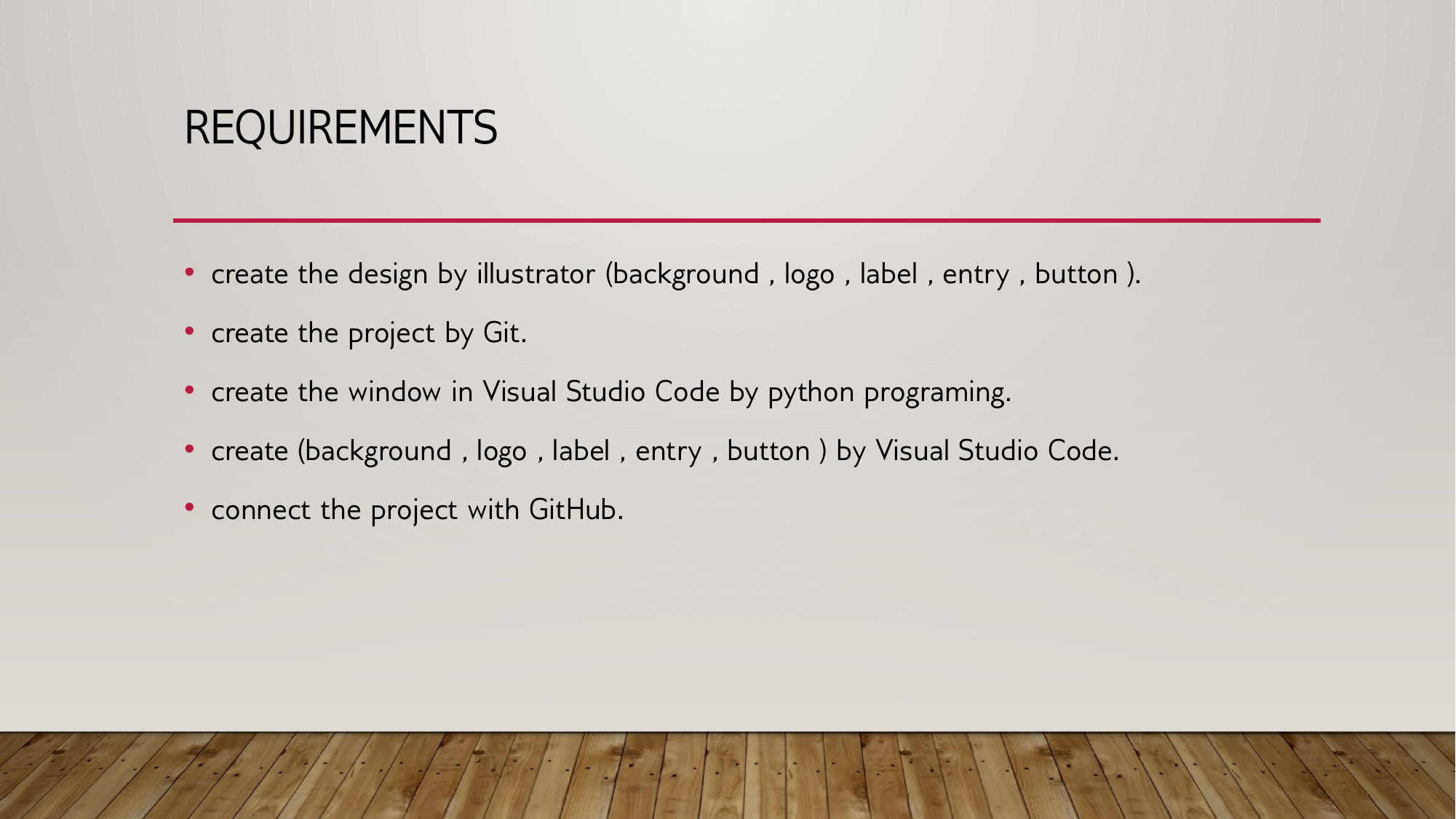

# Requirements
create the design by illustrator (background , logo , label , entry , button ).
create the project by Git.
create the window in Visual Studio Code by python programing.
create (background , logo , label , entry , button ) by Visual Studio Code.
connect the project with GitHub.